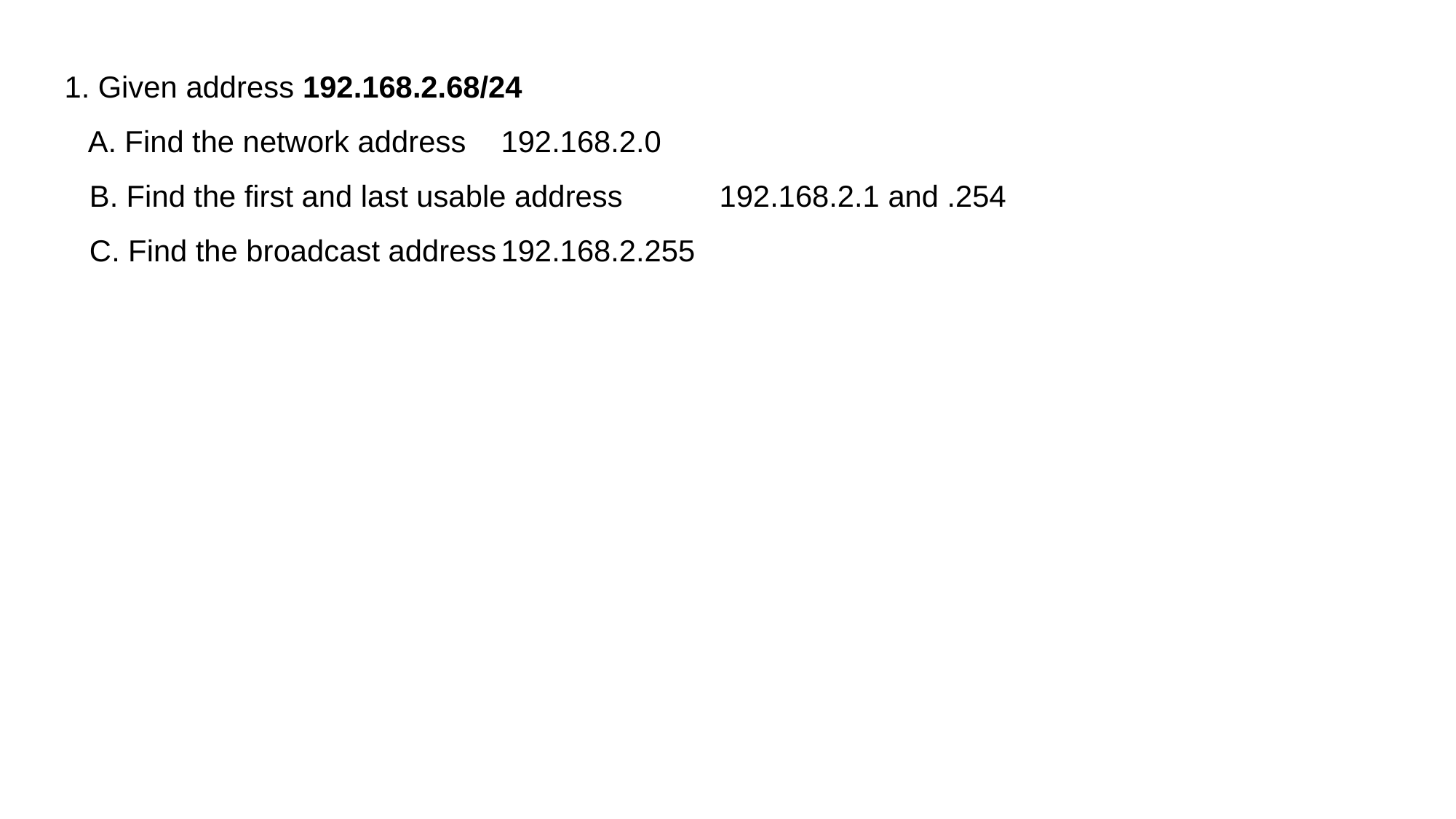

# 1. Given address 192.168.2.68/24 A. Find the network address    	192.168.2.0 B. Find the first and last usable address	192.168.2.1 and .254 C. Find the broadcast address	192.168.2.255